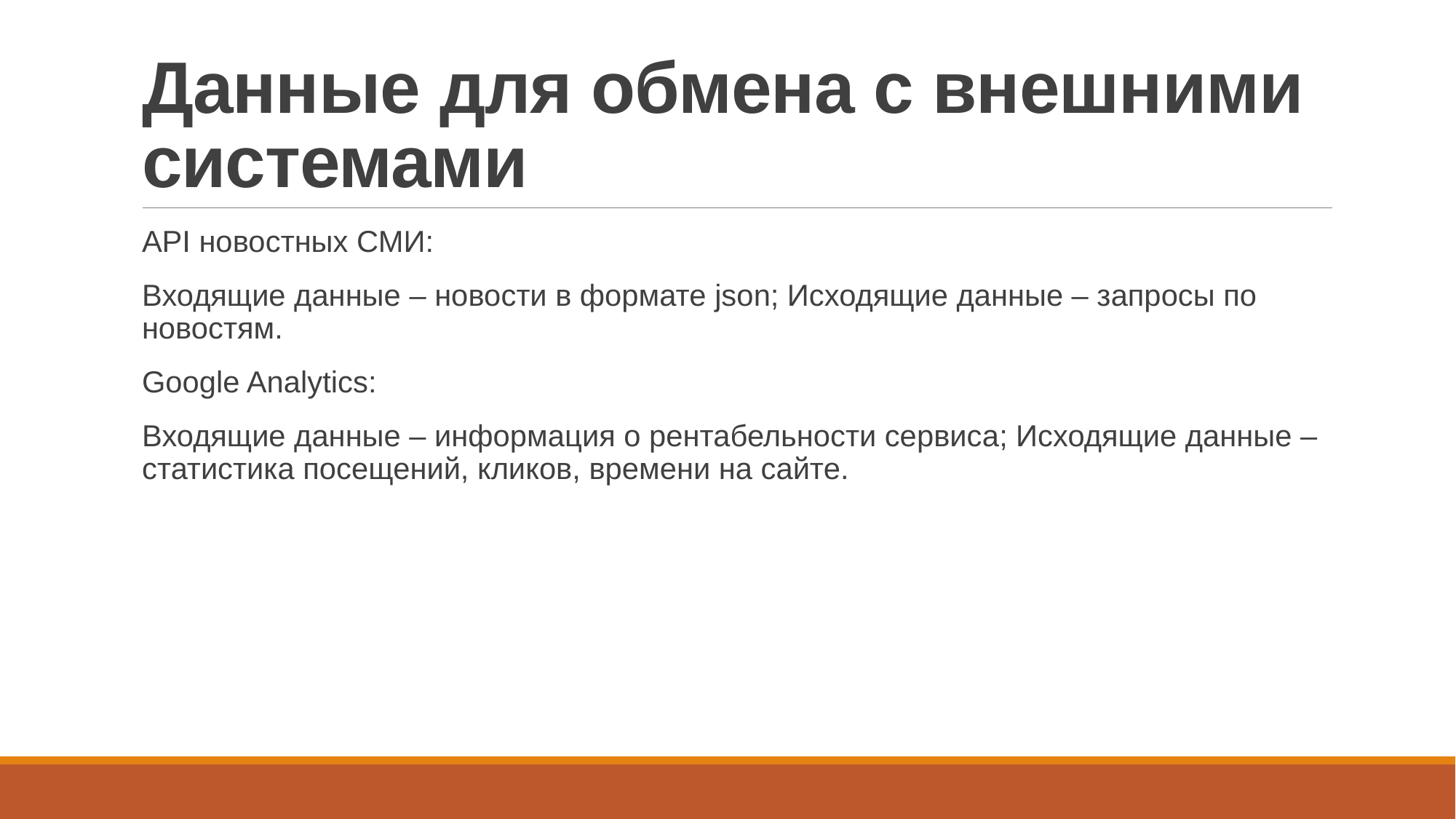

# Данные для обмена с внешними системами
API новостных СМИ:
Входящие данные – новости в формате json; Исходящие данные – запросы по новостям.
Google Analytics:
Входящие данные – информация о рентабельности сервиса; Исходящие данные – статистика посещений, кликов, времени на сайте.